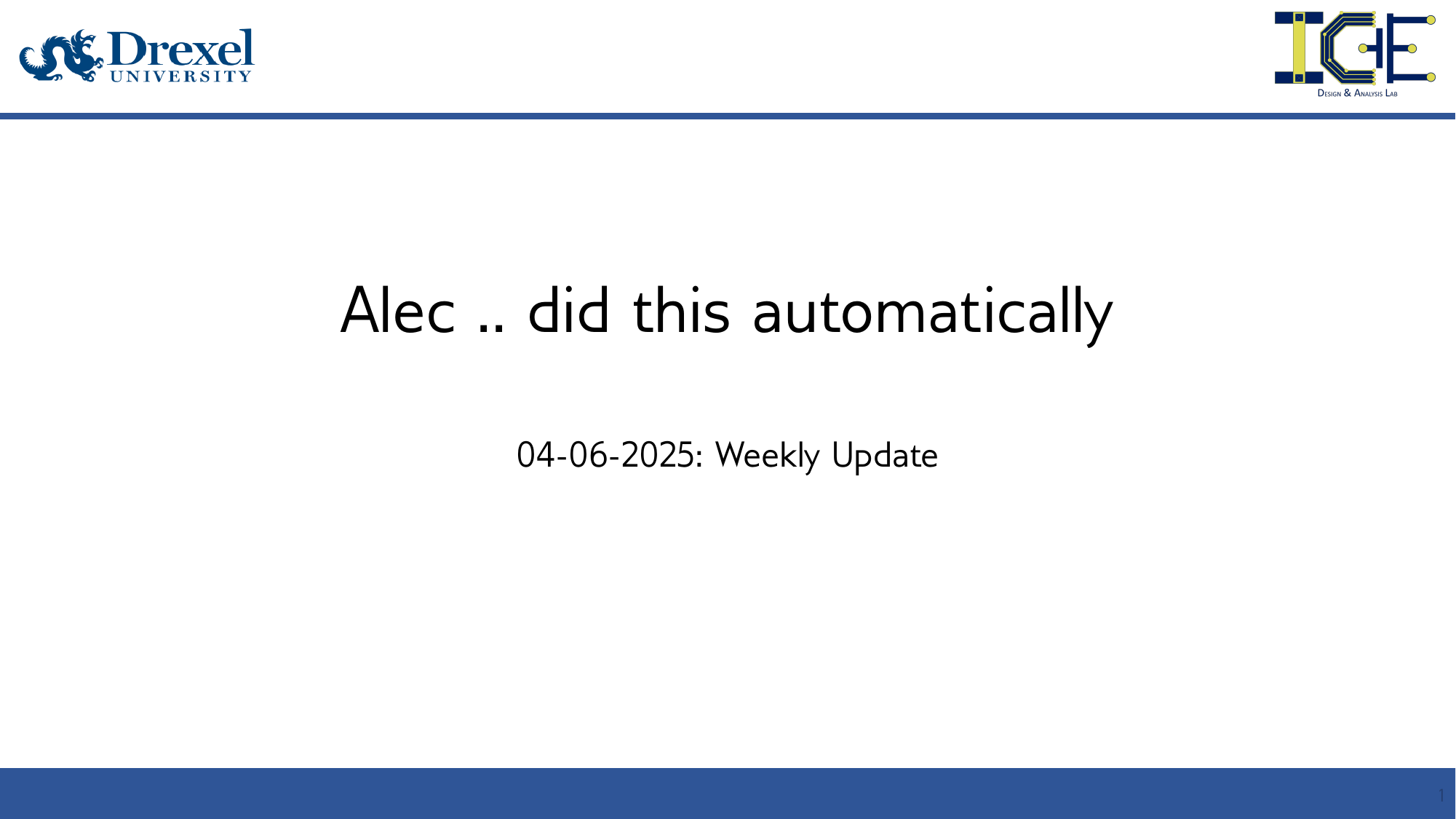

# Alec .. did this automatically
04-06-2025: Weekly Update
1